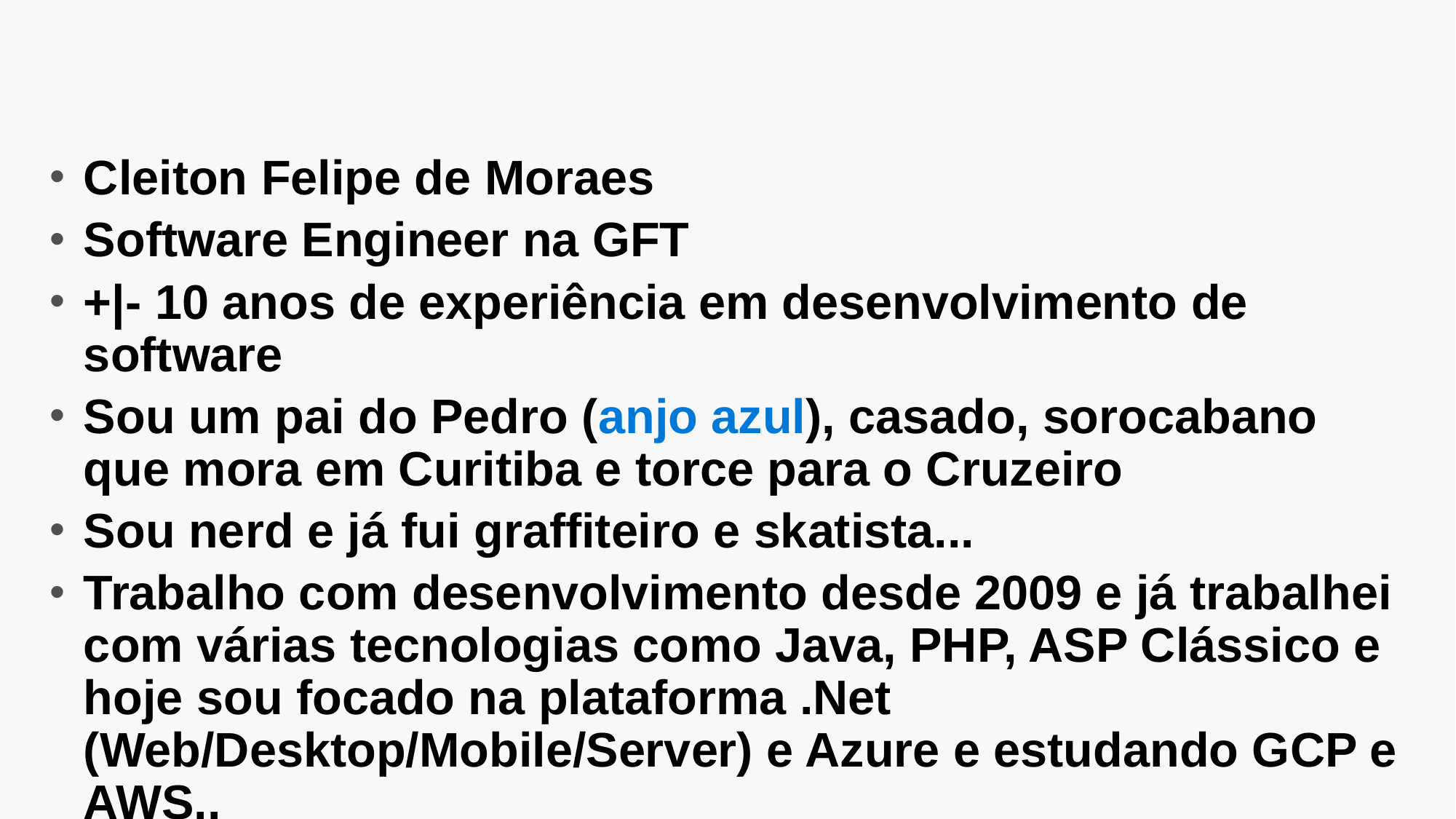

#
Cleiton Felipe de Moraes
Software Engineer na GFT
+|- 10 anos de experiência em desenvolvimento de software
Sou um pai do Pedro (anjo azul), casado, sorocabano que mora em Curitiba e torce para o Cruzeiro
Sou nerd e já fui graffiteiro e skatista...
Trabalho com desenvolvimento desde 2009 e já trabalhei com várias tecnologias como Java, PHP, ASP Clássico e hoje sou focado na plataforma .Net (Web/Desktop/Mobile/Server) e Azure e estudando GCP e AWS..